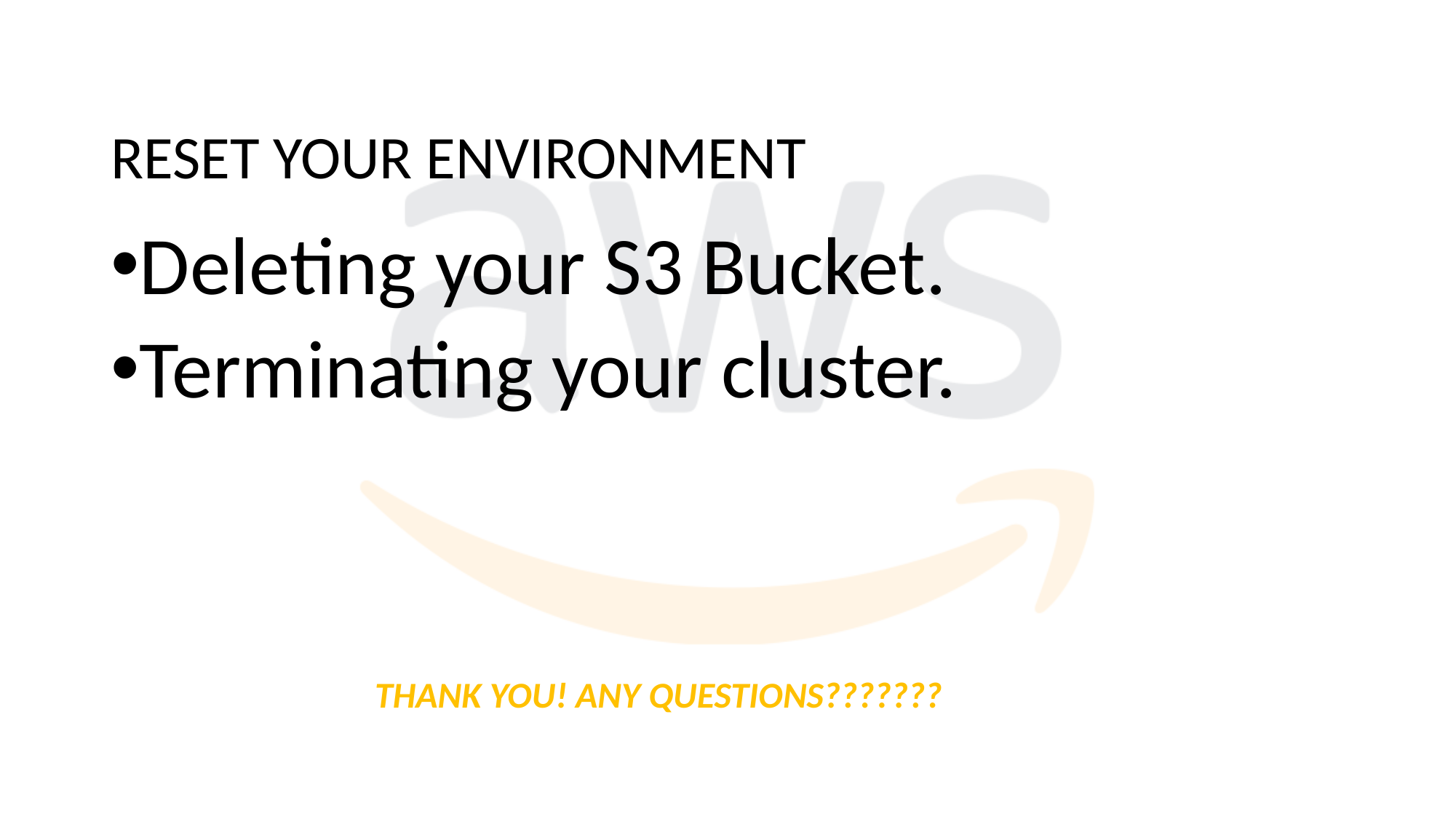

# RESET YOUR ENVIRONMENT
Deleting your S3 Bucket.
Terminating your cluster.
THANK YOU! ANY QUESTIONS???????